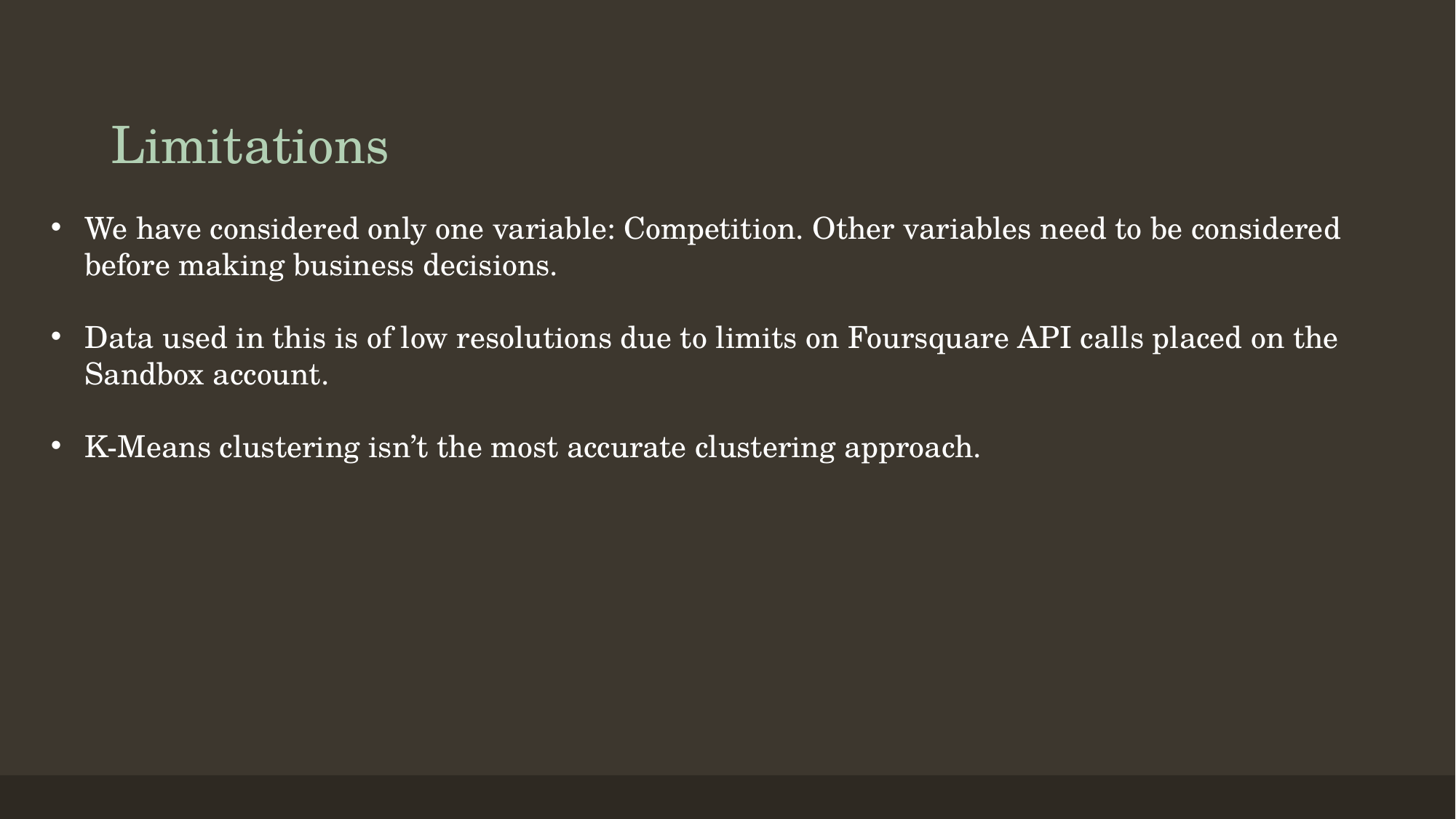

# Limitations
We have considered only one variable: Competition. Other variables need to be considered before making business decisions.

Data used in this is of low resolutions due to limits on Foursquare API calls placed on the Sandbox account.

K-Means clustering isn’t the most accurate clustering approach.